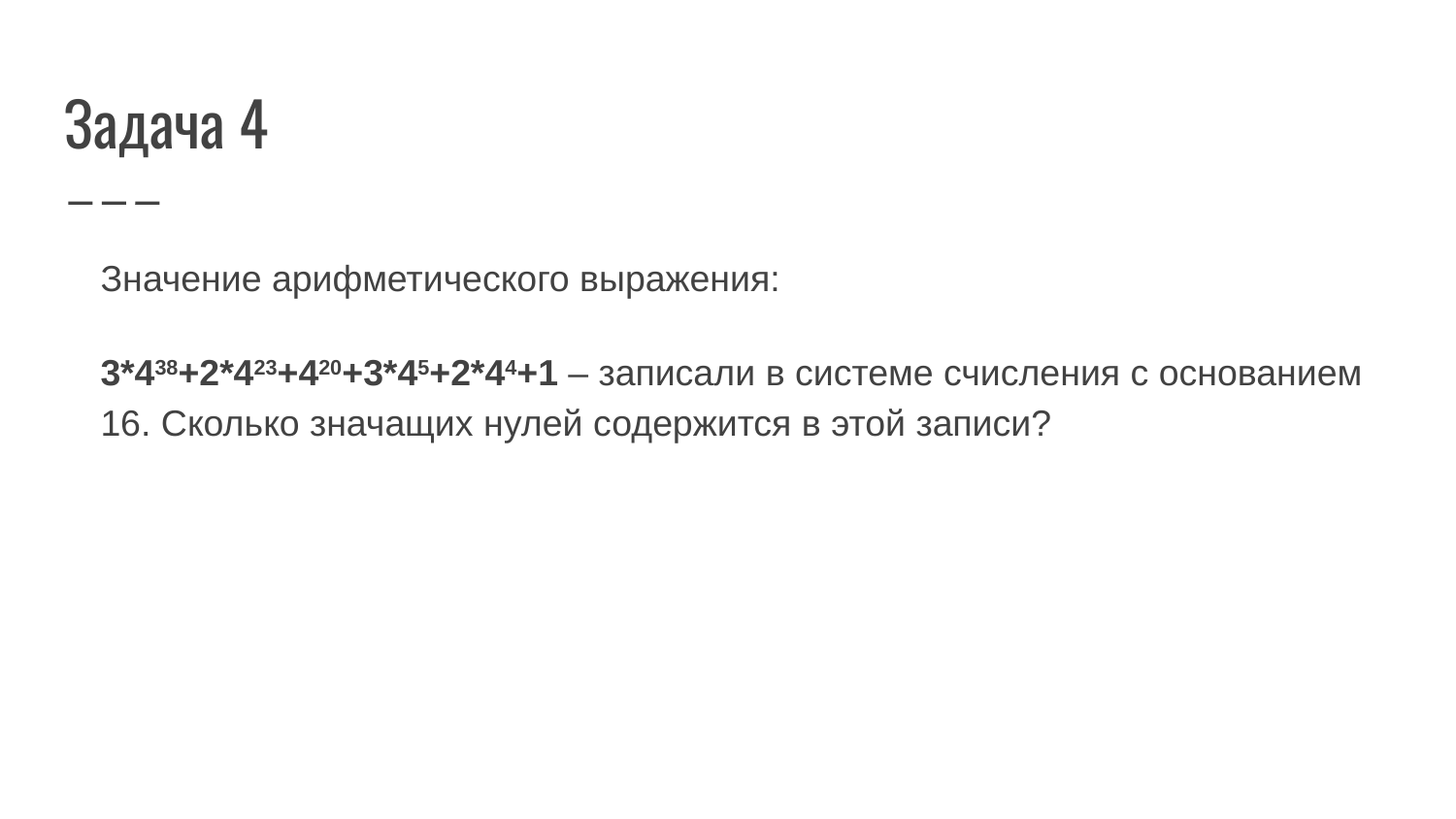

# Задача 4
Значение арифметического выражения:
3*438+2*423+420+3*45+2*44+1 – записали в системе счисления с основанием 16. Сколько значащих нулей содержится в этой записи?